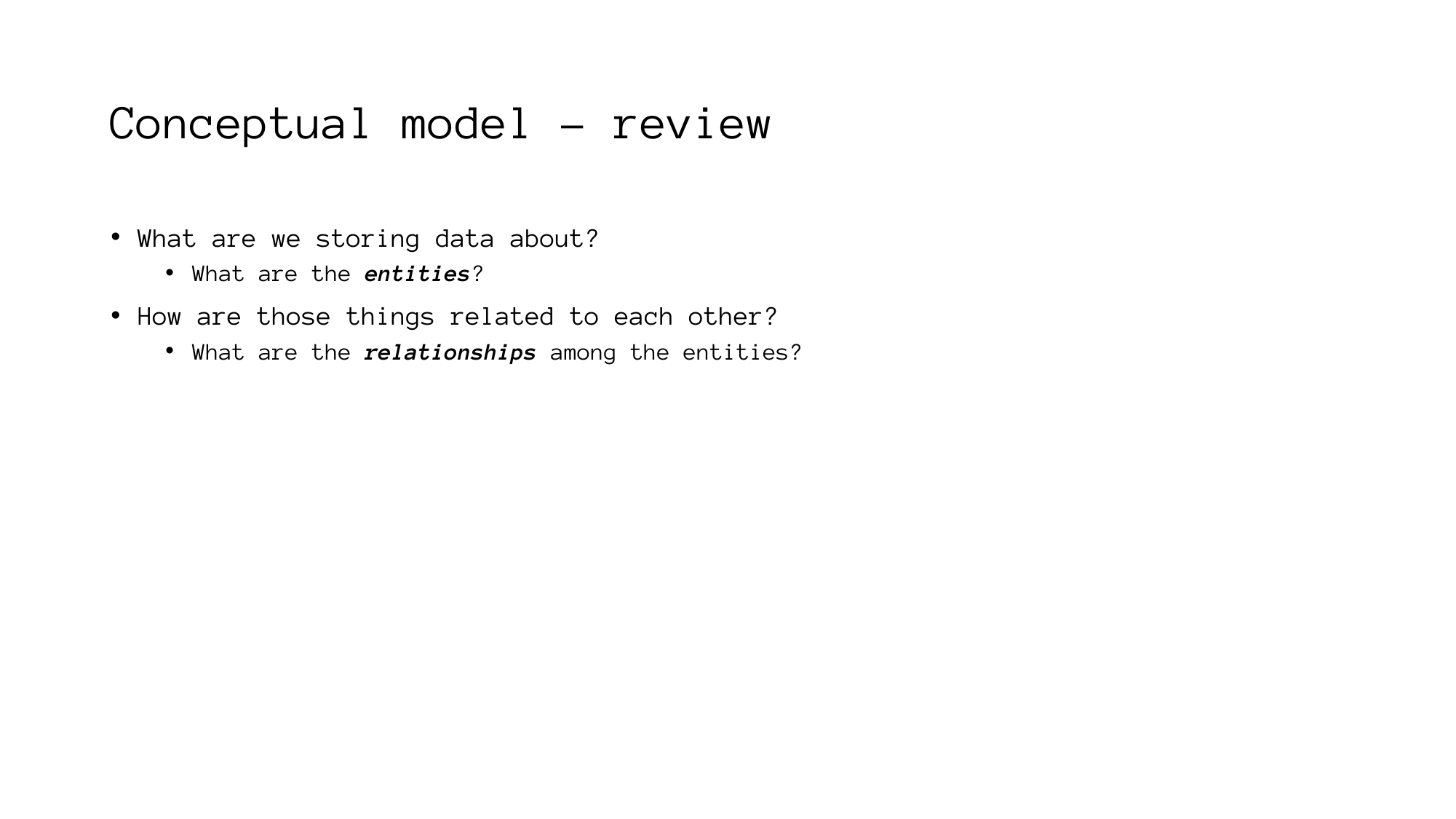

# Conceptual model - review
What are we storing data about?
What are the entities?
How are those things related to each other?
What are the relationships among the entities?